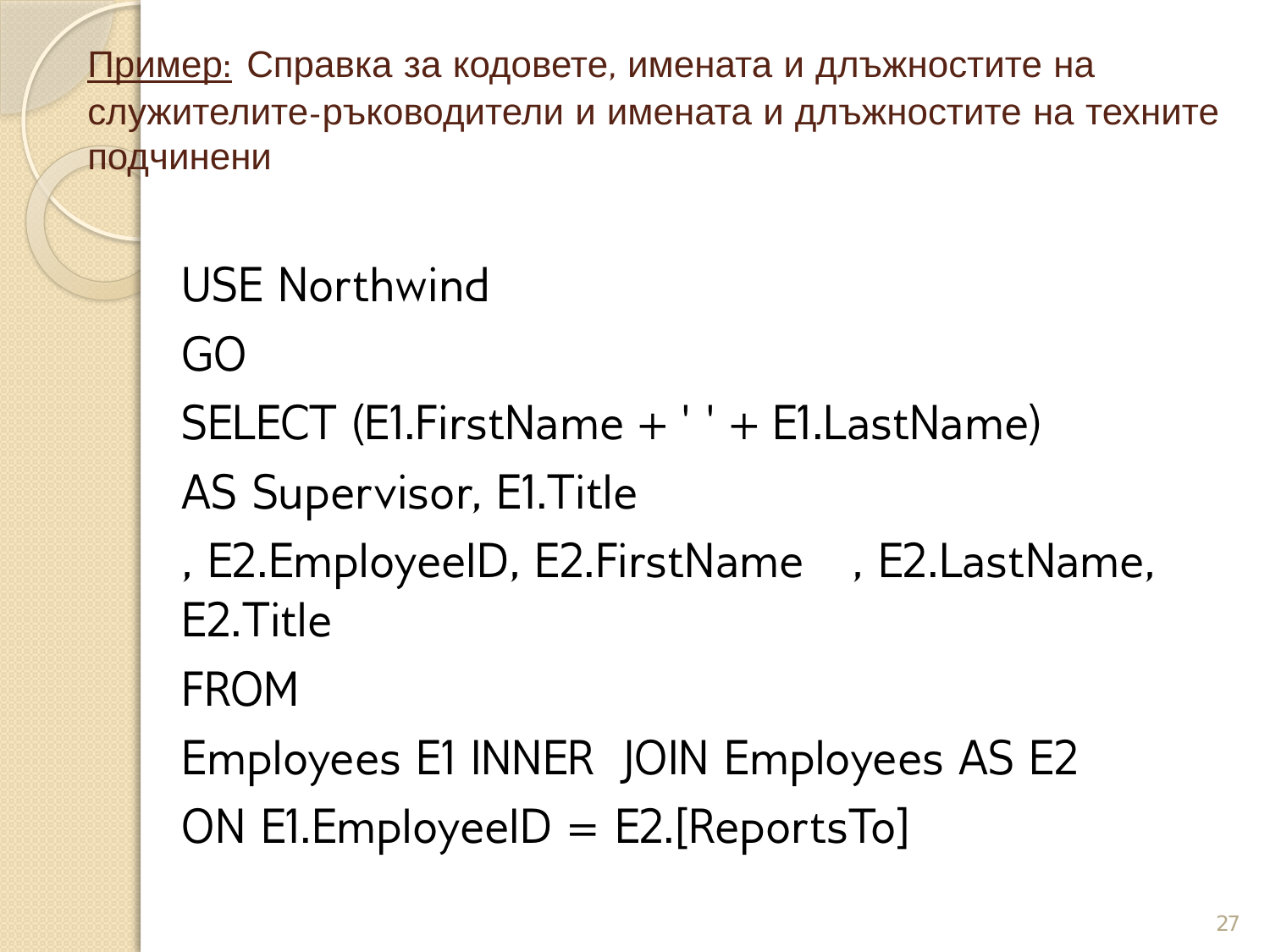

# Пример: Справка за кодовете, имената и длъжностите на служителите-ръководители и имената и длъжностите на техните подчинени
USE Northwind
GO
SELECT (E1.FirstName + ' ' + E1.LastName)
		AS Supervisor, E1.Title
		, E2.EmployeeID, E2.FirstName 				, E2.LastName, E2.Title
FROM
Employees E1 INNER  JOIN Employees AS E2
ON E1.EmployeeID = E2.[ReportsTo]
27